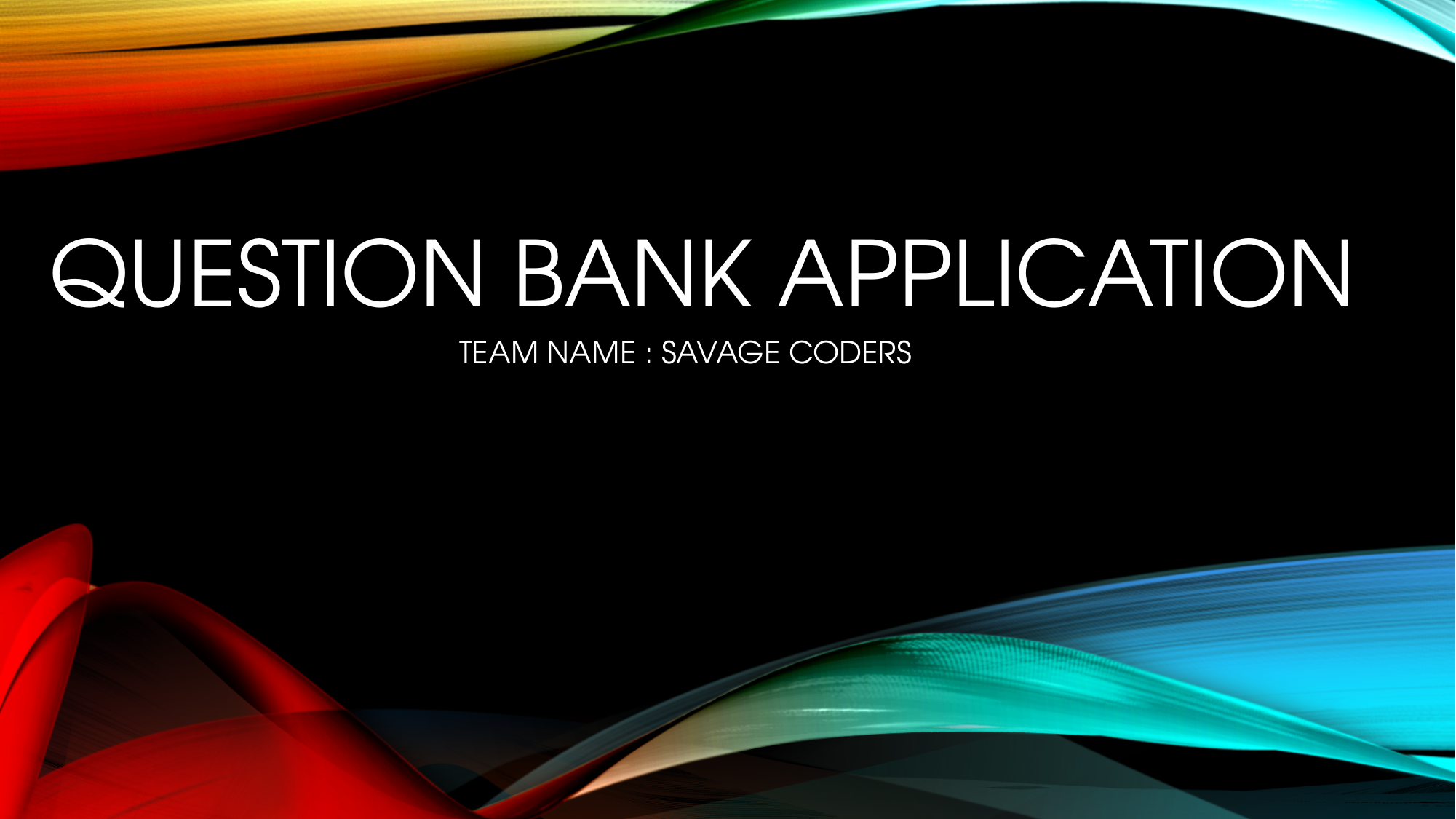

# QUESTION BANK APPLICATION
TEAM NAME : SAVAGE CODERS